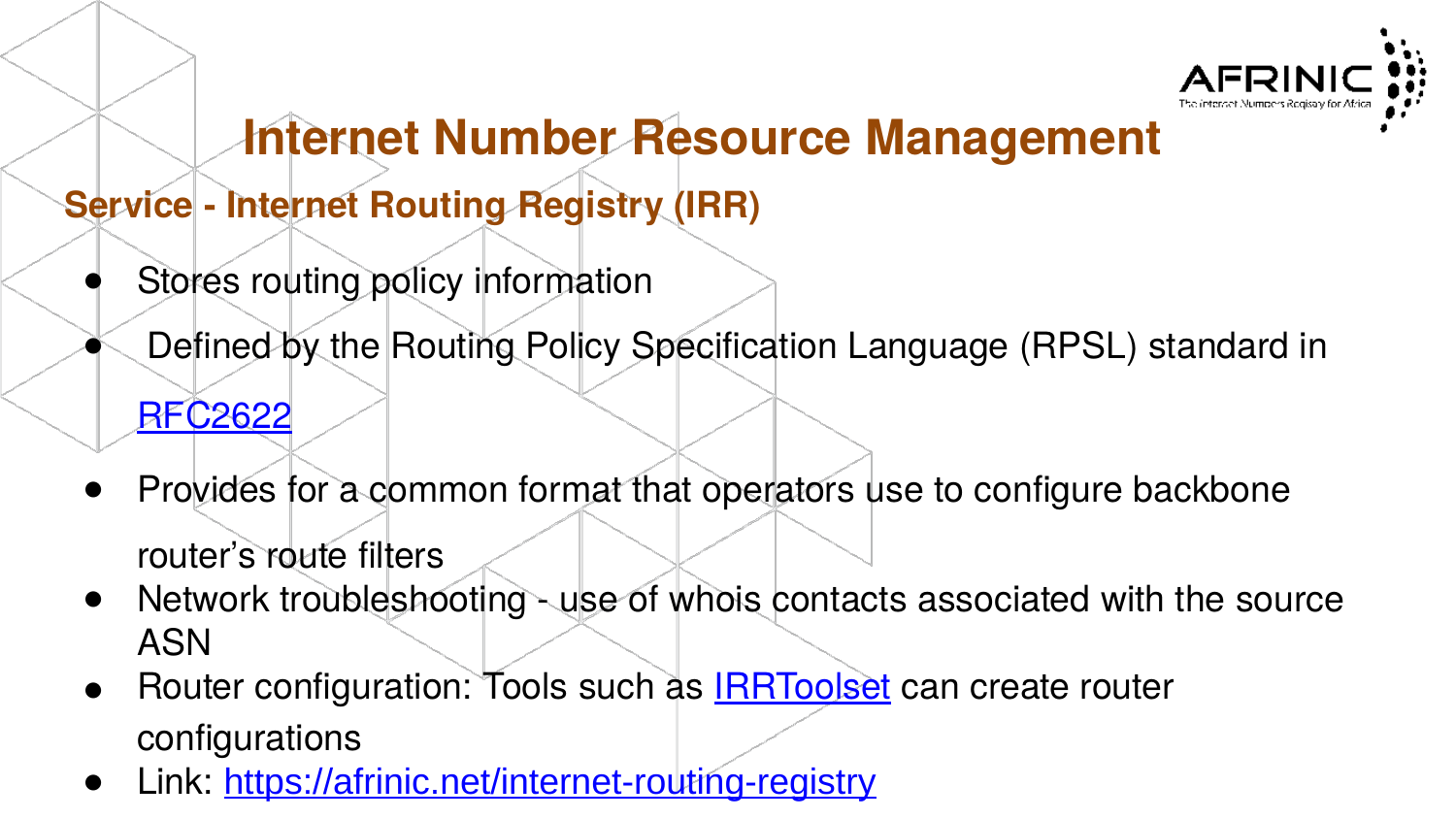

# Internet Number Resource Management

Service - Internet Routing Registry (IRR)
Stores routing policy information
 Defined by the Routing Policy Specification Language (RPSL) standard in RFC2622
Provides for a common format that operators use to configure backbone router’s route filters
Network troubleshooting - use of whois contacts associated with the source ASN
Router configuration: Tools such as IRRToolset can create router configurations
Link: https://afrinic.net/internet-routing-registry